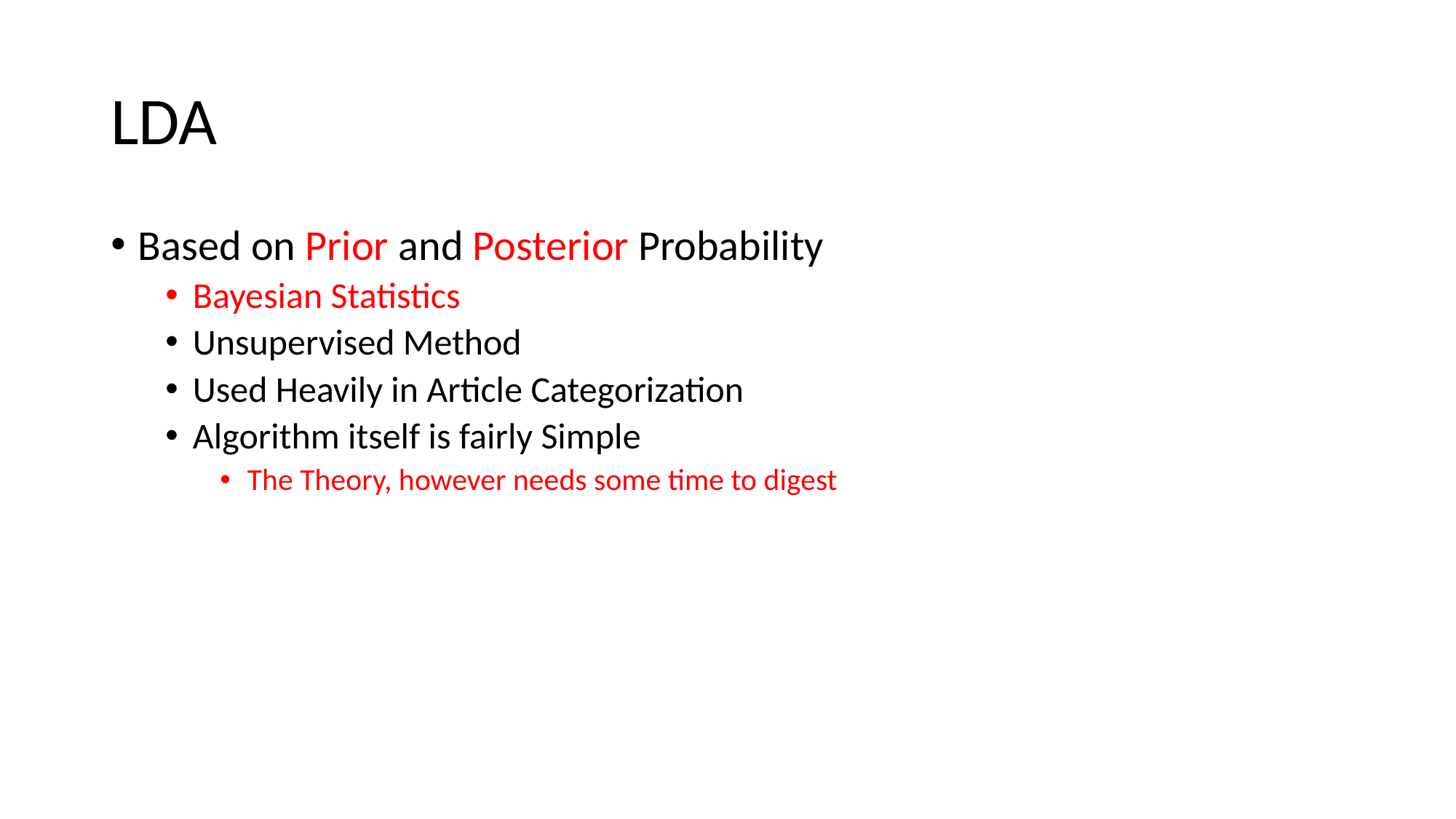

# LDA
Based on Prior and Posterior Probability
Bayesian Statistics
Unsupervised Method
Used Heavily in Article Categorization
Algorithm itself is fairly Simple
The Theory, however needs some time to digest